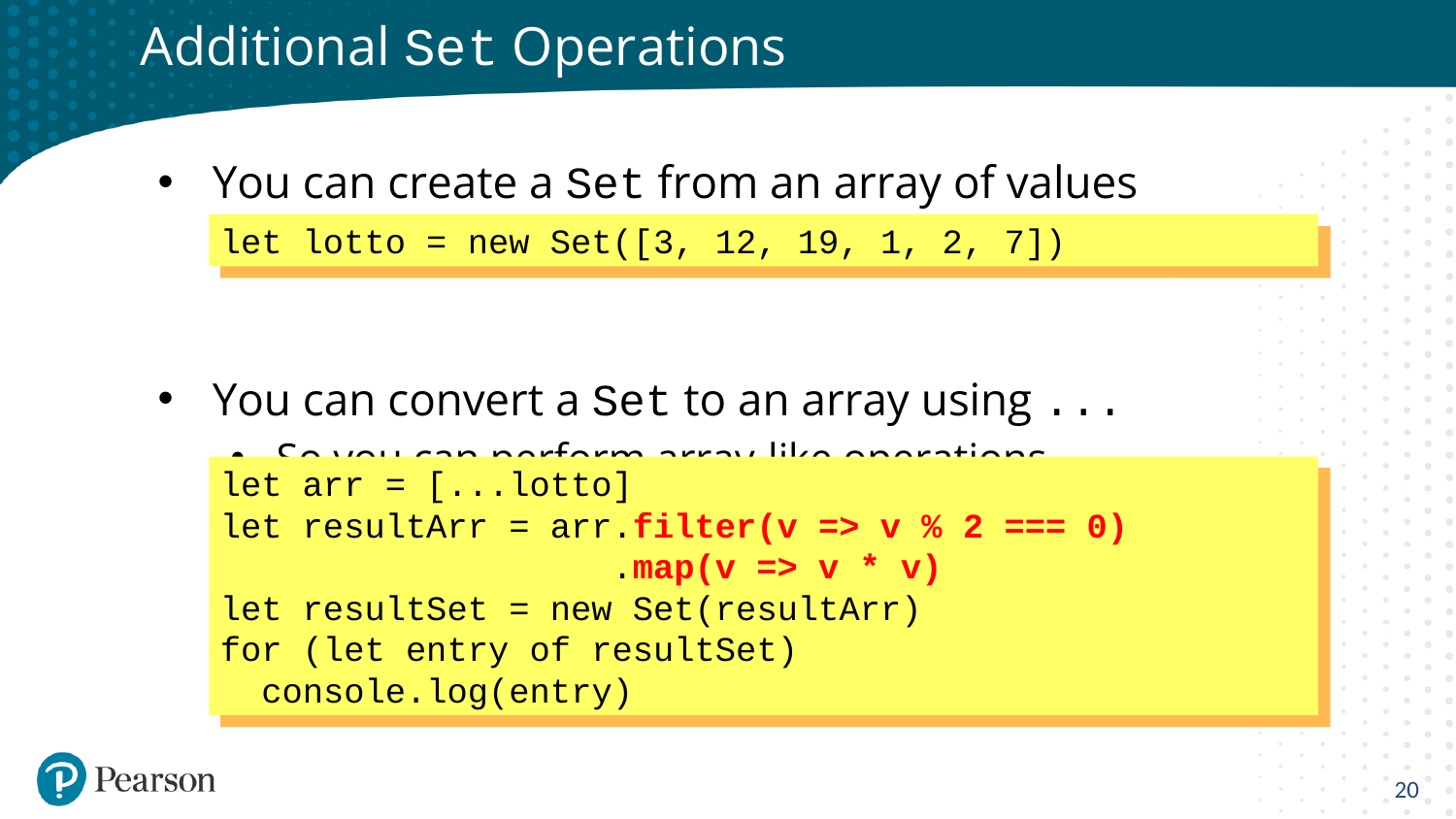

# Additional Set Operations
You can create a Set from an array of values

You can convert a Set to an array using ...
So you can perform array-like operations

let lotto = new Set([3, 12, 19, 1, 2, 7])
let arr = [...lotto]
let resultArr = arr.filter(v => v % 2 === 0)
                   .map(v => v * v)
let resultSet = new Set(resultArr)
for (let entry of resultSet)
  console.log(entry)
20